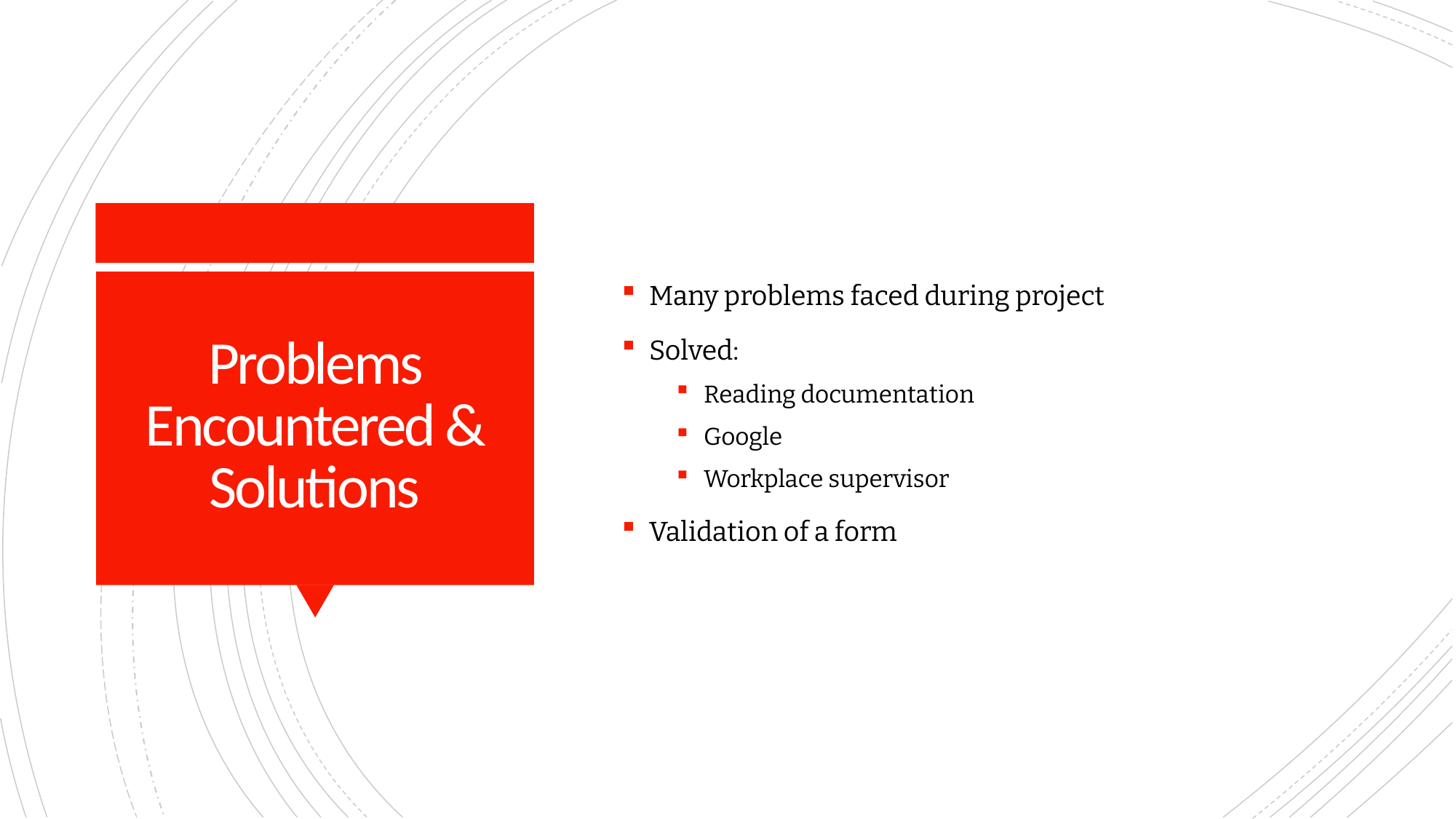

Many problems faced during project
Solved:
Reading documentation
Google
Workplace supervisor
Validation of a form
# Problems Encountered & Solutions